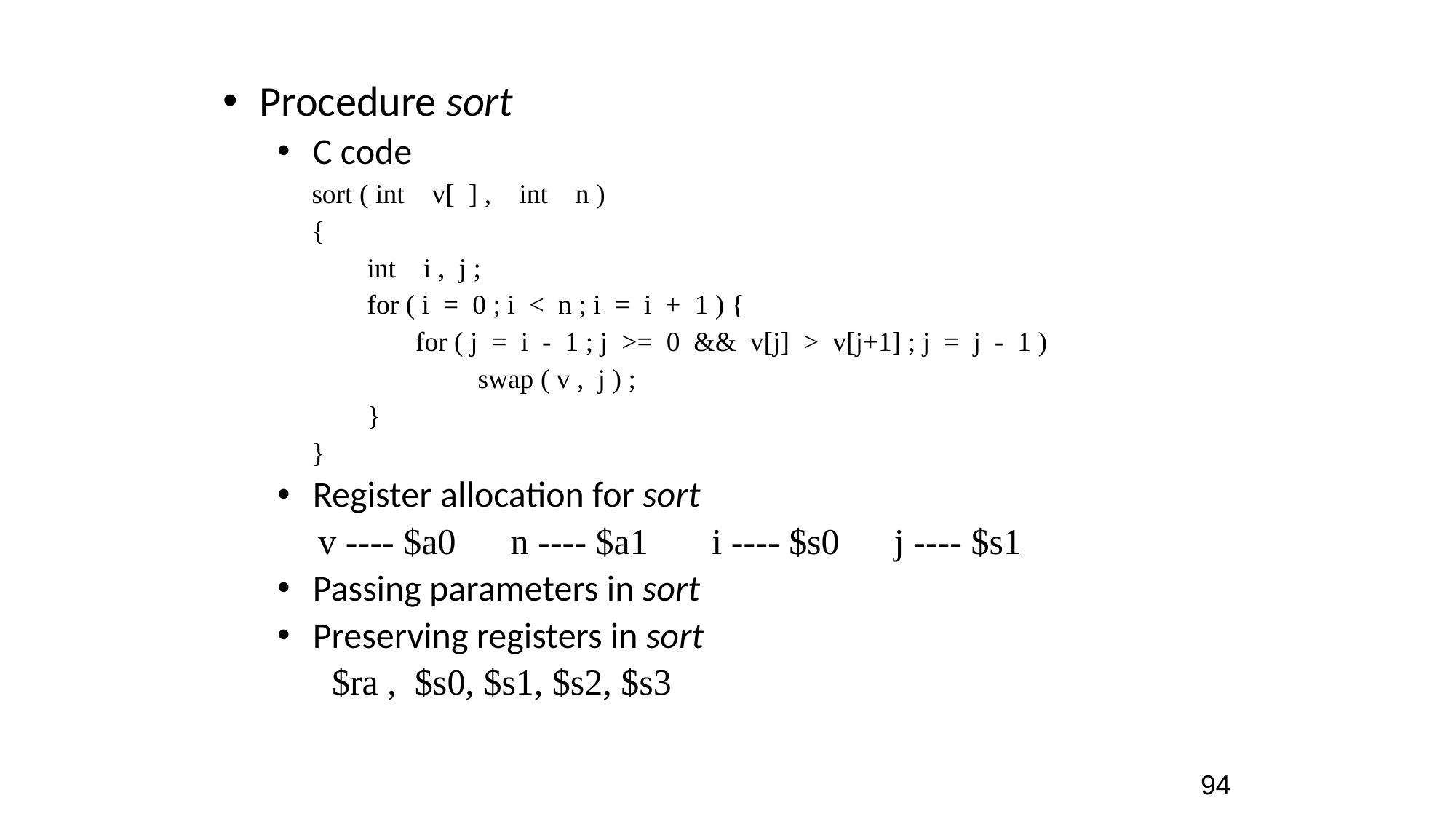

Procedure sort
 C code
     sort ( int    v[  ] ,    int    n )
     {
             int    i ,  j ;
             for ( i  =  0 ; i  <  n ; i  =  i  +  1 ) {
                    for ( j  =  i  -  1 ; j  >=  0  &&  v[j]  >  v[j+1] ; j  =  j  -  1 )
                             swap ( v ,  j ) ;
             }
     }
 Register allocation for sort
     v ---- $a0      n ---- $a1       i ---- $s0      j ---- $s1
 Passing parameters in sort
 Preserving registers in sort
      $ra ,  $s0, $s1, $s2, $s3
94